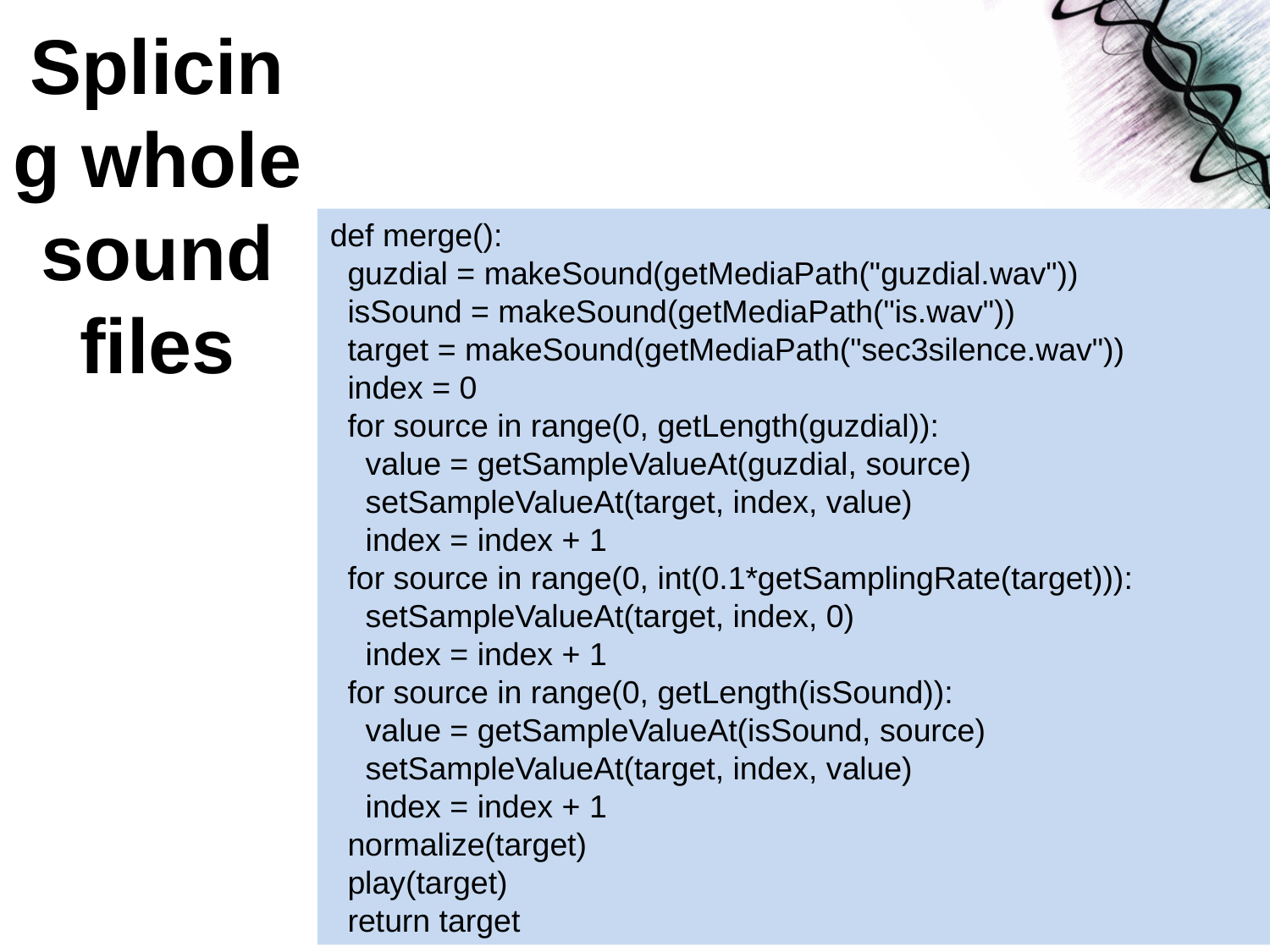

# Splicing whole sound files
def merge():
  guzdial = makeSound(getMediaPath("guzdial.wav"))
  isSound = makeSound(getMediaPath("is.wav"))
  target = makeSound(getMediaPath("sec3silence.wav"))
  index = 0
  for source in range(0, getLength(guzdial)):
    value = getSampleValueAt(guzdial, source)
    setSampleValueAt(target, index, value)
    index = index + 1
  for source in range(0, int(0.1*getSamplingRate(target))):
    setSampleValueAt(target, index, 0)
    index = index + 1
  for source in range(0, getLength(isSound)):
    value = getSampleValueAt(isSound, source)
    setSampleValueAt(target, index, value)
    index = index + 1
  normalize(target)
  play(target)
  return target